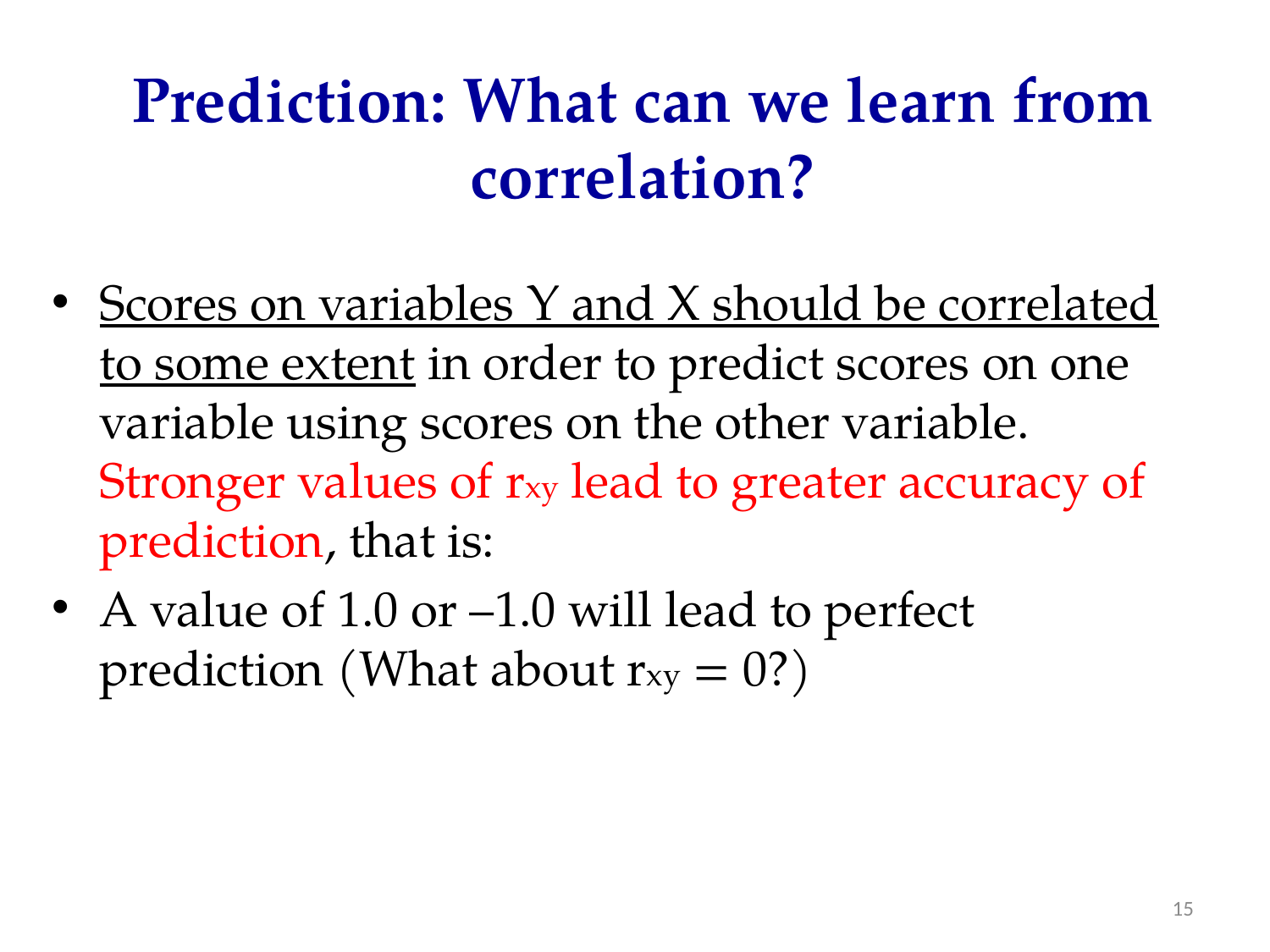

Prediction: What can we learn from correlation?
Scores on variables Y and X should be correlated to some extent in order to predict scores on one variable using scores on the other variable. Stronger values of rxy lead to greater accuracy of prediction, that is:
A value of 1.0 or –1.0 will lead to perfect prediction (What about rxy = 0?)

15